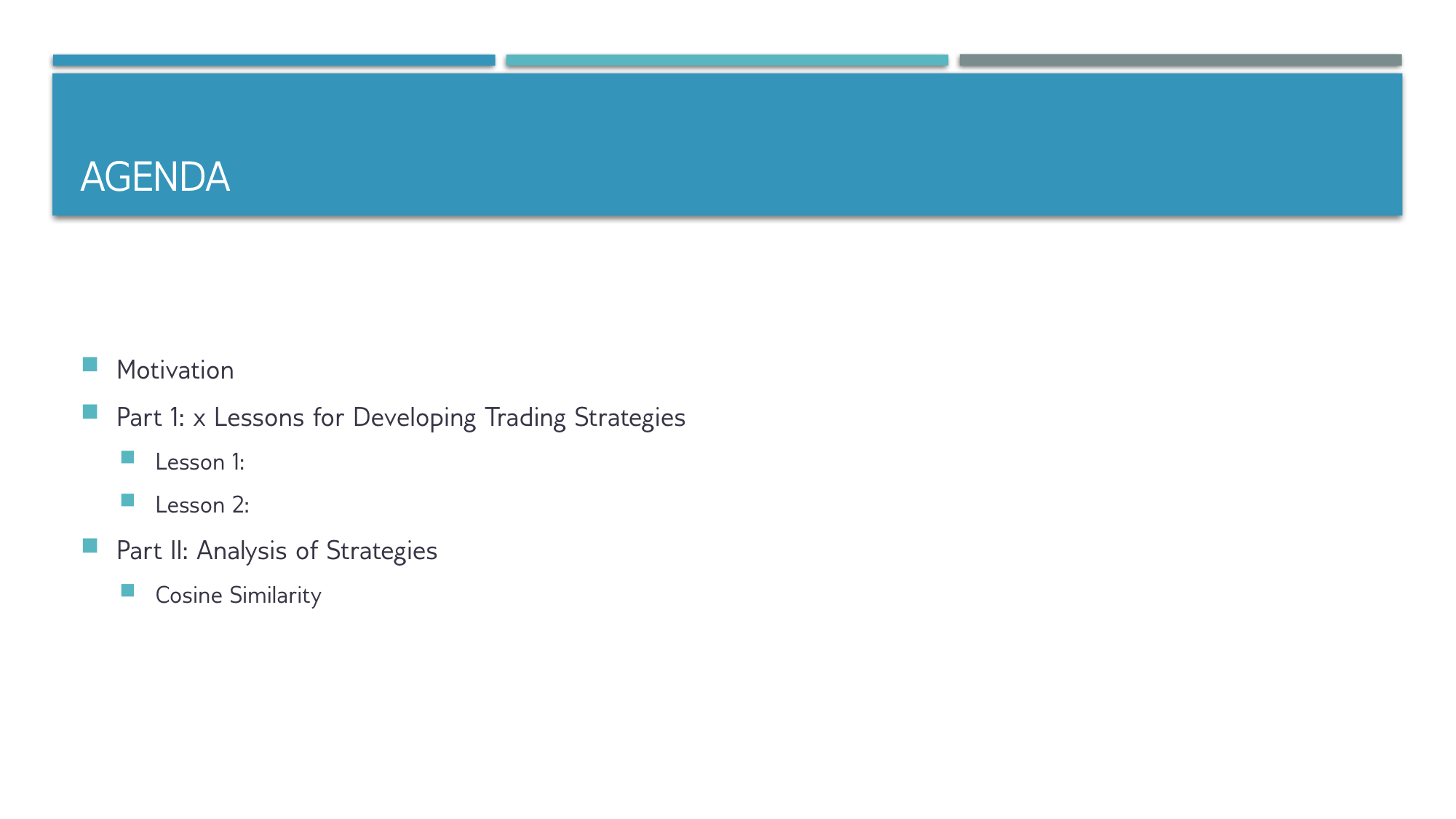

# Agenda
Motivation
Part 1: x Lessons for Developing Trading Strategies
Lesson 1:
Lesson 2:
Part II: Analysis of Strategies
Cosine Similarity